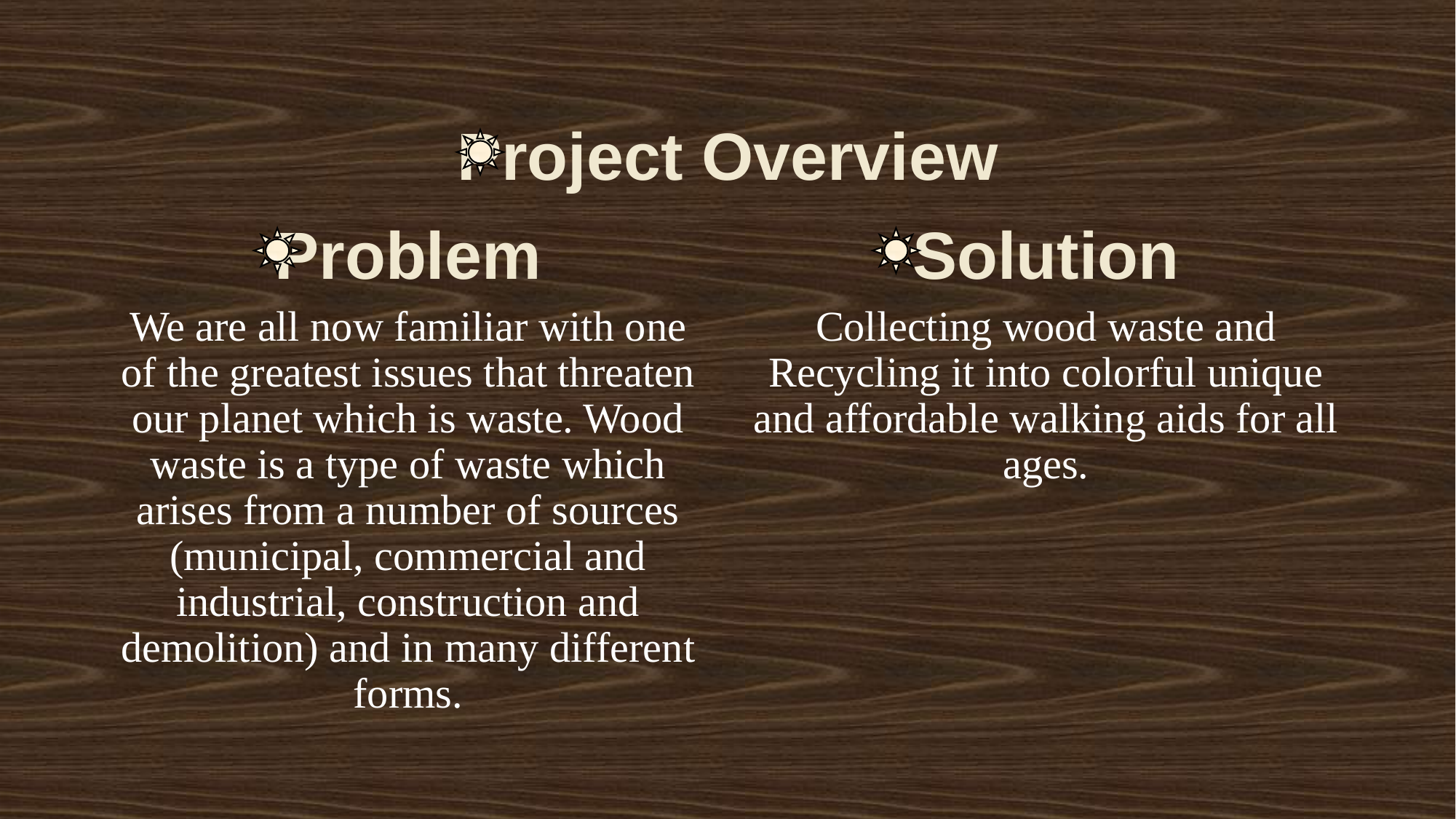

# Project Overview

Problem
Solution

We are all now familiar with one of the greatest issues that threaten our planet which is waste. Wood waste is a type of waste which arises from a number of sources (municipal, commercial and industrial, construction and demolition) and in many different forms.

Collecting wood waste and Recycling it into colorful unique and affordable walking aids for all ages.